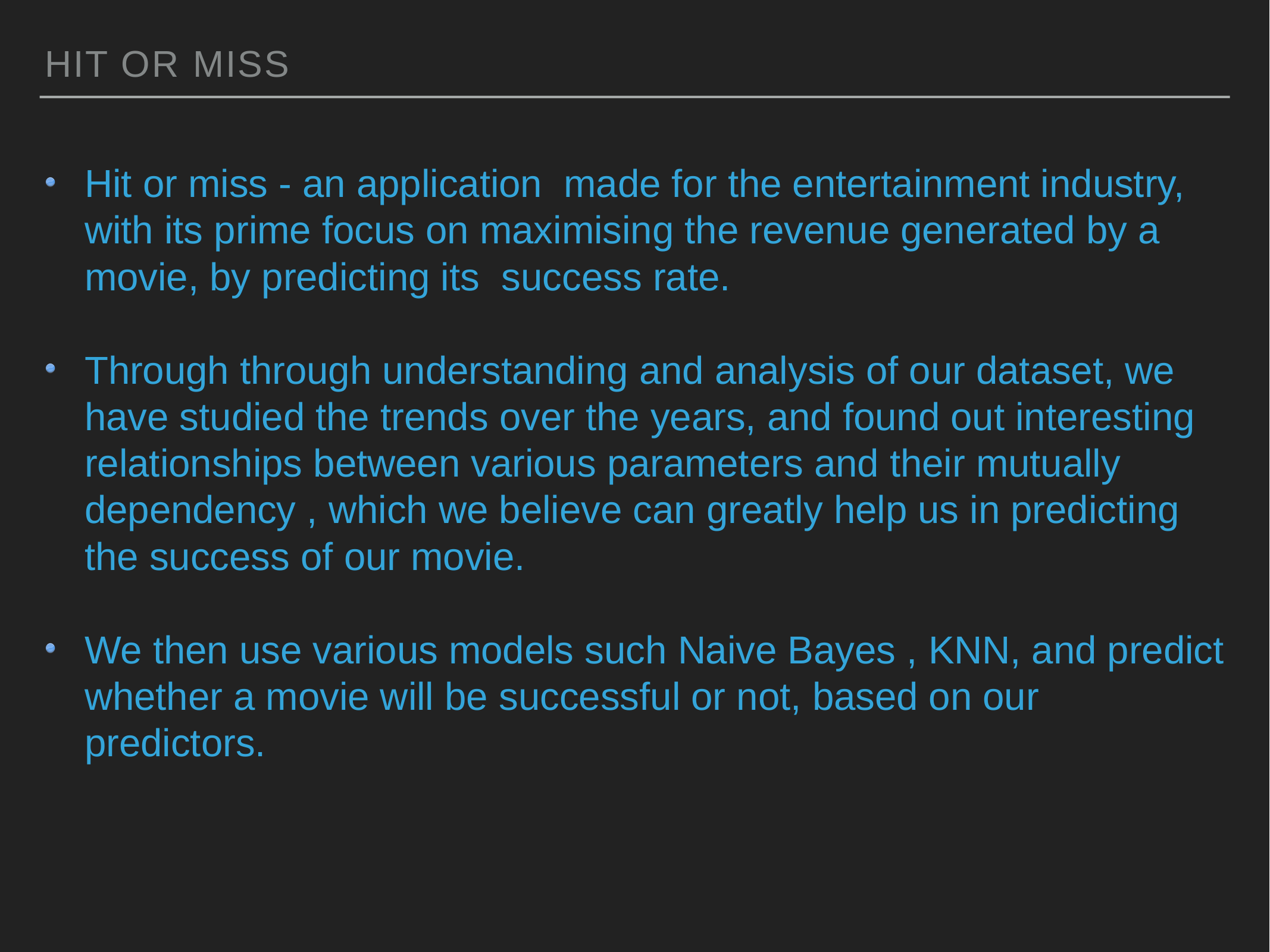

#
HIT OR MISS
Hit or miss - an application  made for the entertainment industry, with its prime focus on maximising the revenue generated by a movie, by predicting its  success rate.

Through through understanding and analysis of our dataset, we have studied the trends over the years, and found out interesting relationships between various parameters and their mutually dependency , which we believe can greatly help us in predicting the success of our movie.

We then use various models such Naive Bayes , KNN, and predict whether a movie will be successful or not, based on our predictors.